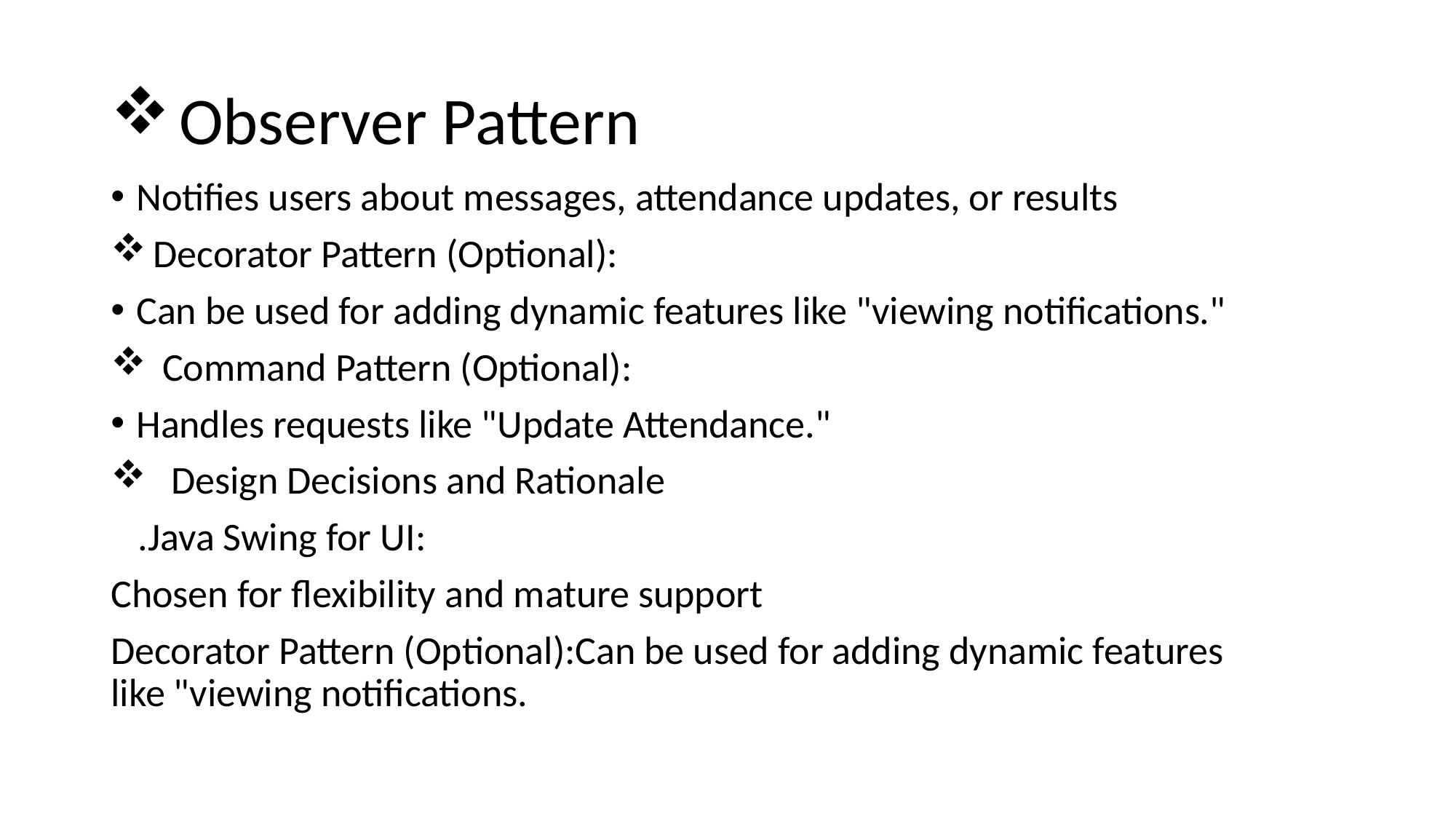

# Observer Pattern
Notifies users about messages, attendance updates, or results
 Decorator Pattern (Optional):
Can be used for adding dynamic features like "viewing notifications."
  Command Pattern (Optional):
Handles requests like "Update Attendance."
   Design Decisions and Rationale
   .Java Swing for UI:
Chosen for flexibility and mature support
Decorator Pattern (Optional):Can be used for adding dynamic features like "viewing notifications.